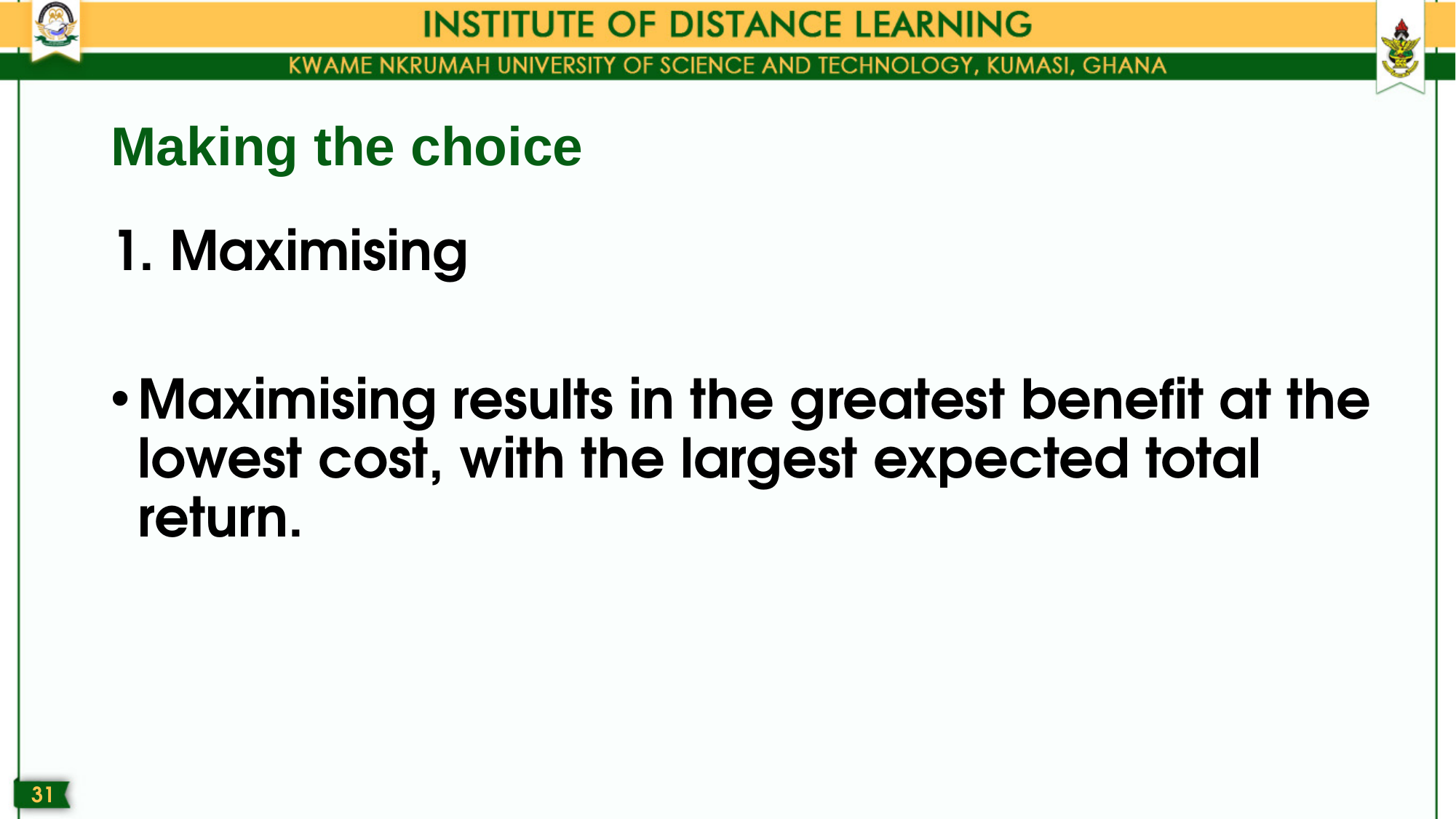

# Making the choice
1. Maximising

Maximising results in the greatest benefit at the lowest cost, with the largest expected total return.
31